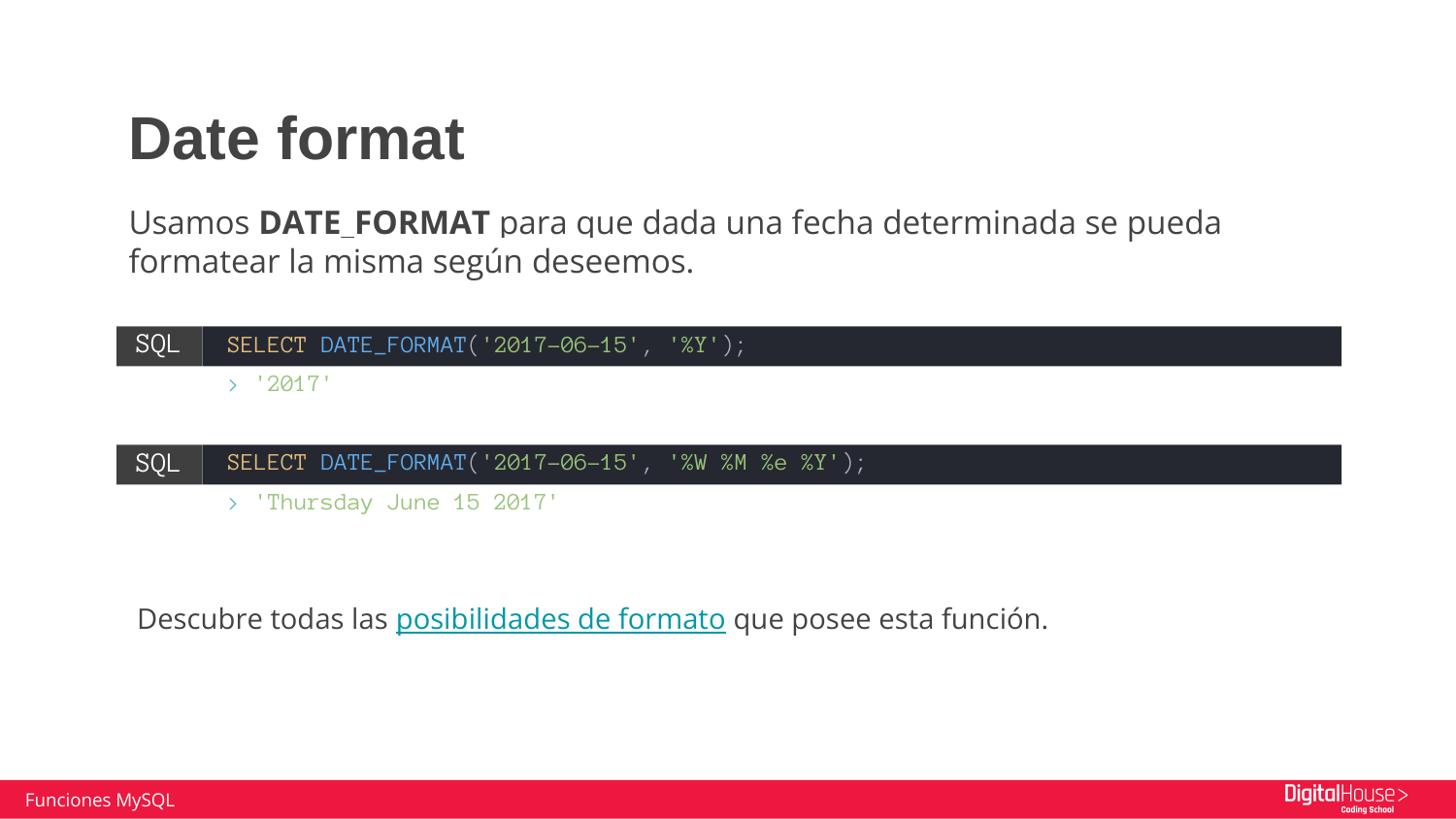

Date format
Usamos DATE_FORMAT para que dada una fecha determinada se pueda formatear la misma según deseemos.

  SELECT DATE_FORMAT('2017-06-15', '%Y');
  > '2017'

  SELECT DATE_FORMAT('2017-06-15', '%W %M %e %Y');
  > 'Thursday June 15 2017'

SQL

SQL
Descubre todas las posibilidades de formato que posee esta función.